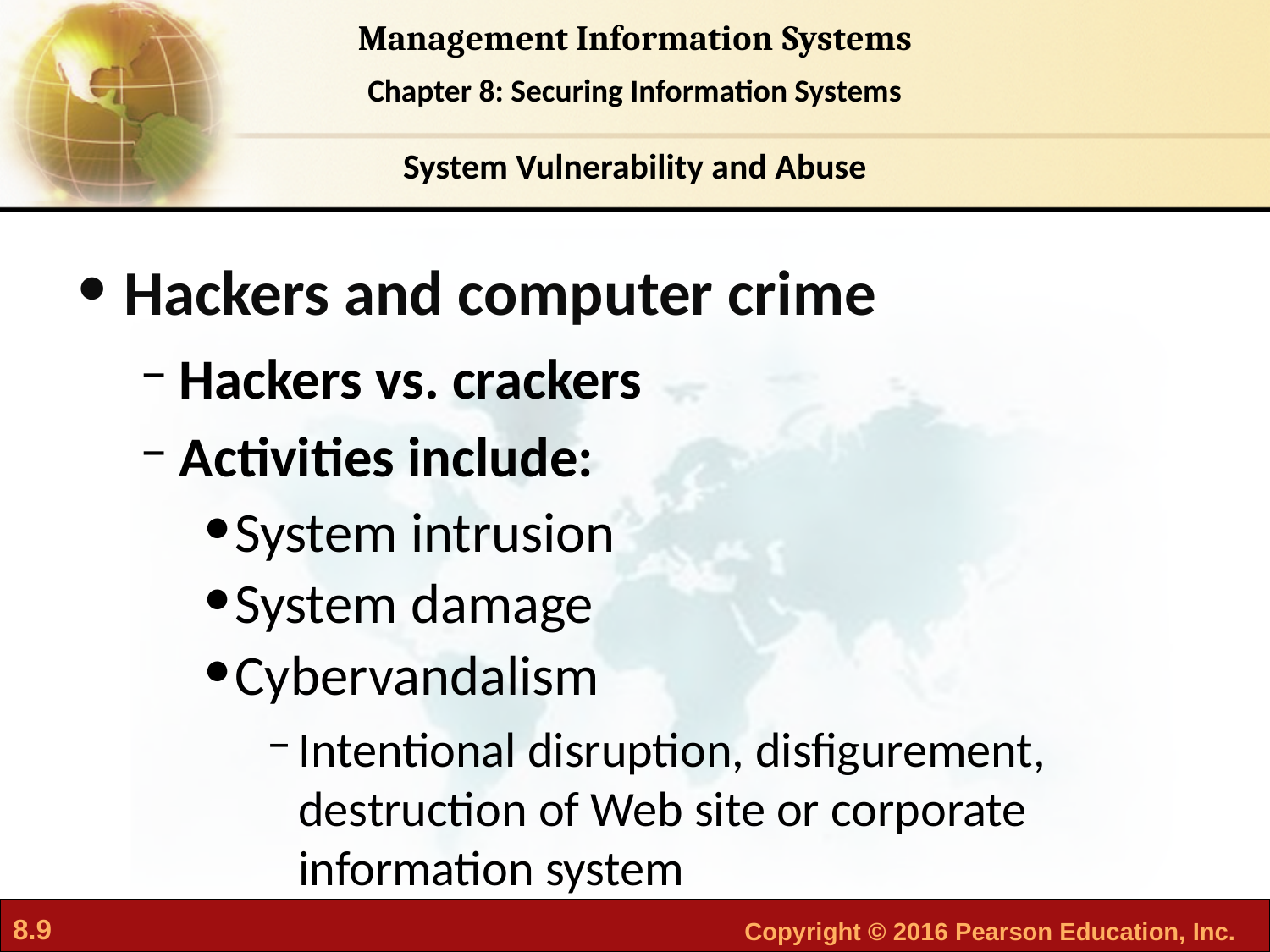

System Vulnerability and Abuse
Hackers and computer crime
Hackers vs. crackers
Activities include:
System intrusion
System damage
Cybervandalism
Intentional disruption, disfigurement, destruction of Web site or corporate information system